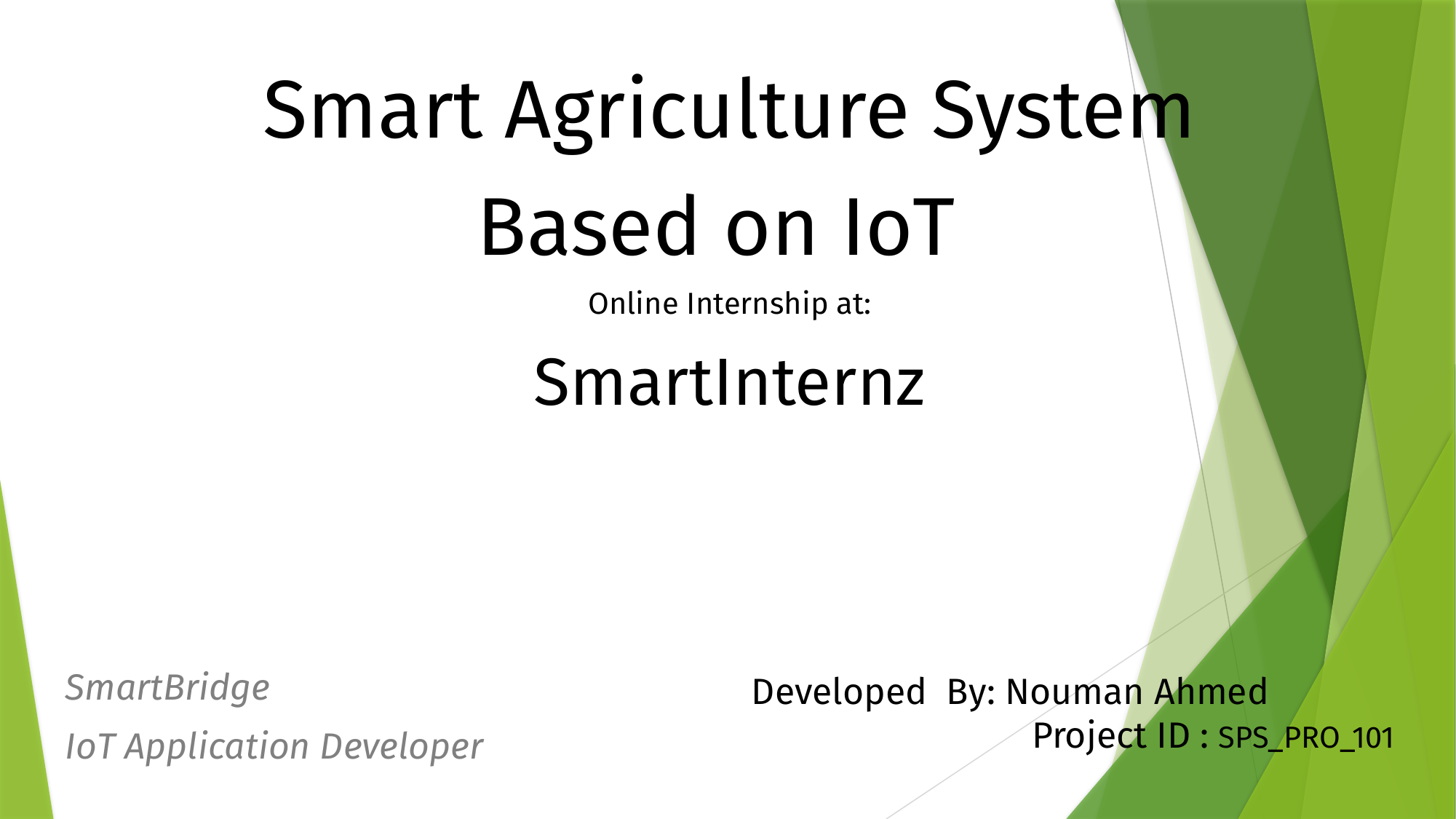

Smart Agriculture System
Based on IoT
Online Internship at:
SmartInternz

   Developed  By: Nouman Ahmed
Project ID : SPS_PRO_101

SmartBridge
IoT Application Developer